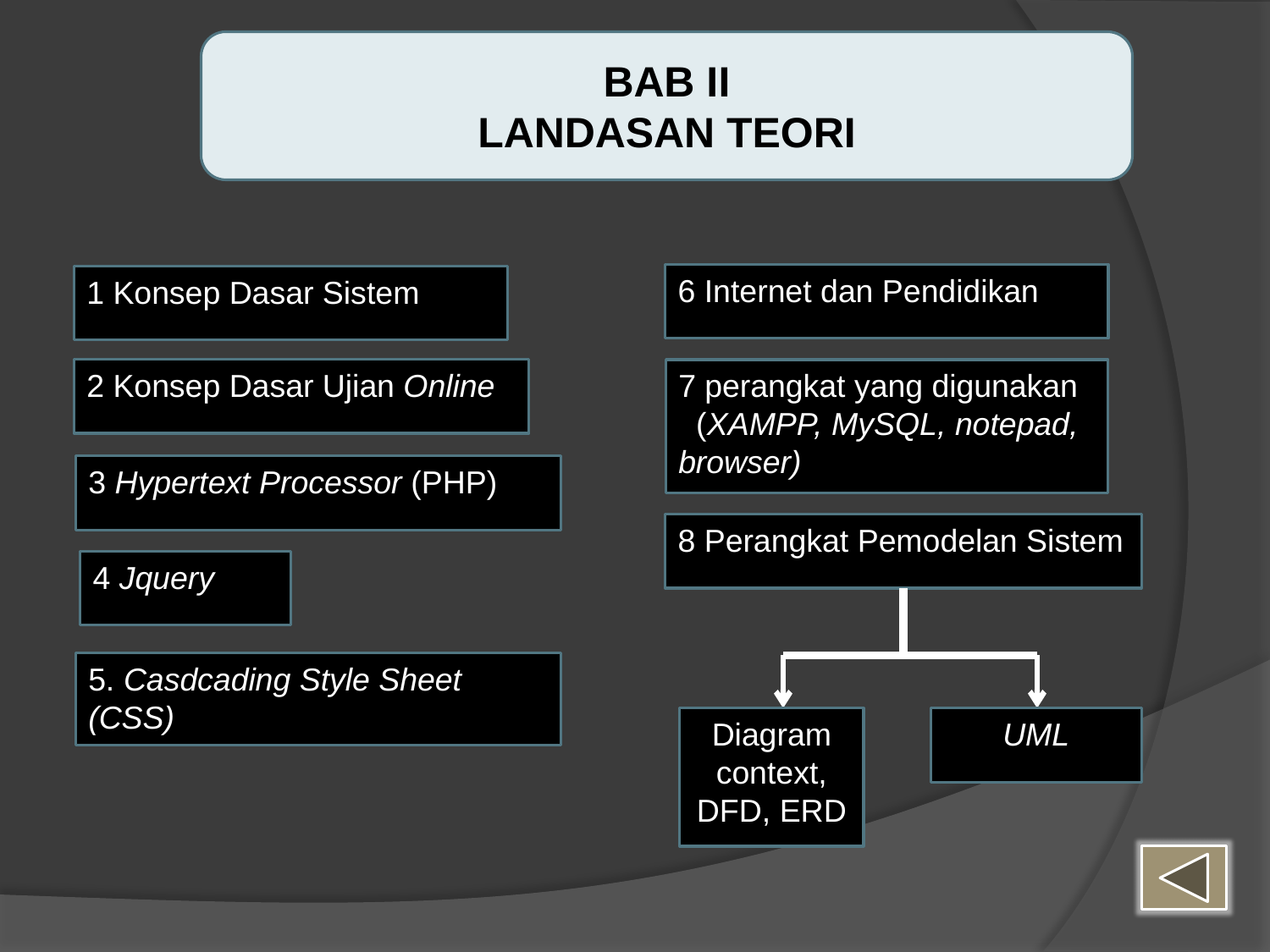

BAB II
LANDASAN TEORI

6 Internet dan Pendidikan

1 Konsep Dasar Sistem

2 Konsep Dasar Ujian Online

7 perangkat yang digunakan     (XAMPP, MySQL, notepad, browser)

3 Hypertext Processor (PHP)

8 Perangkat Pemodelan Sistem

4 Jquery

5. Casdcading Style Sheet (CSS)

Diagram context, DFD, ERD

UML